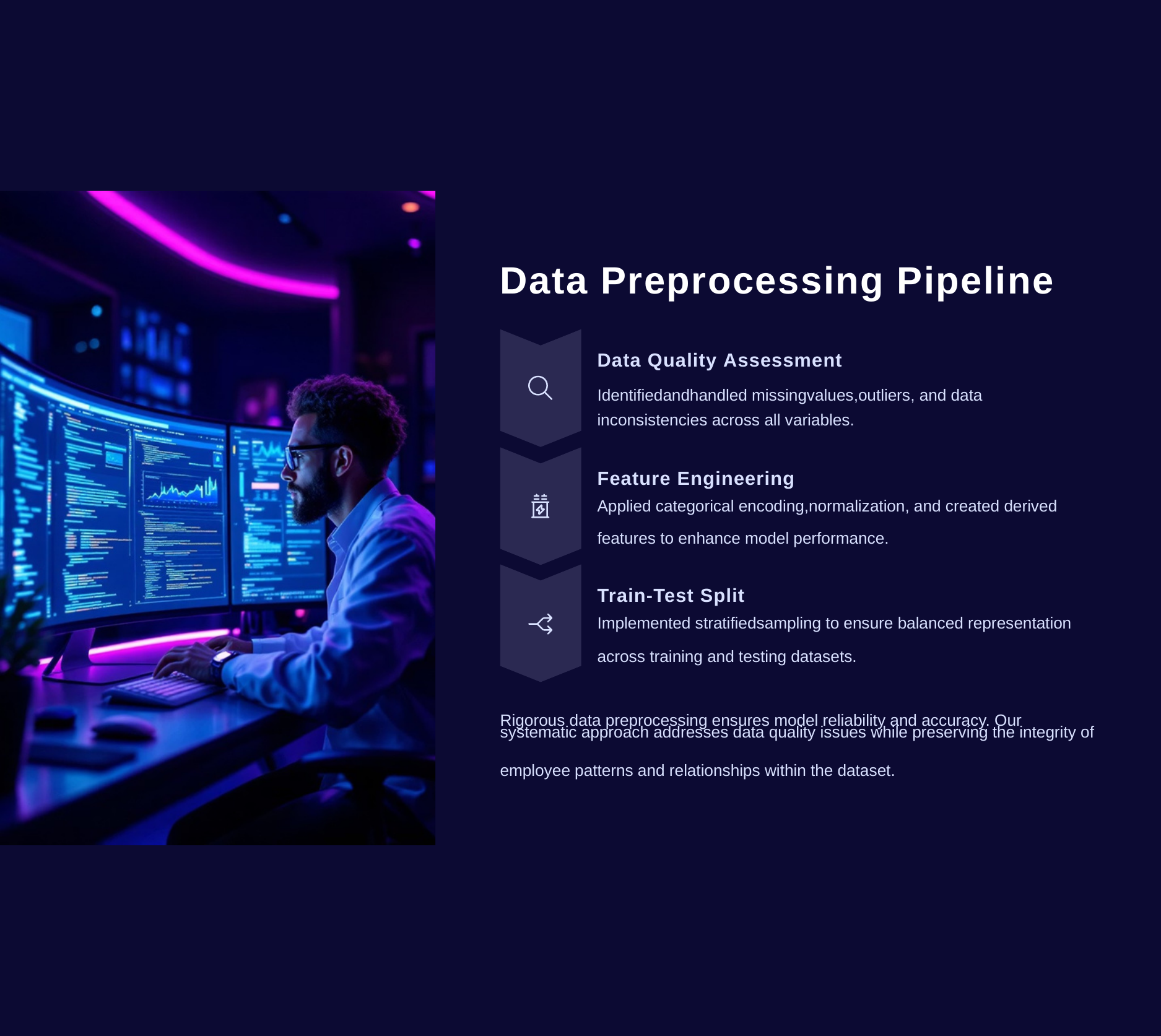

Data Preprocessing Pipeline

Data Quality Assessment

Identifiedandhandled missingvalues,outliers, and data
inconsistencies across all variables.
Feature Engineering
Applied categorical encoding,normalization, and created derived

features to enhance model performance.
Train-Test Split
Implemented stratifiedsampling to ensure balanced representation

across training and testing datasets.
Rigorous data preprocessing ensures model reliability and accuracy. Our
systematic approach addresses data quality issues while preserving the integrity of
employee patterns and relationships within the dataset.